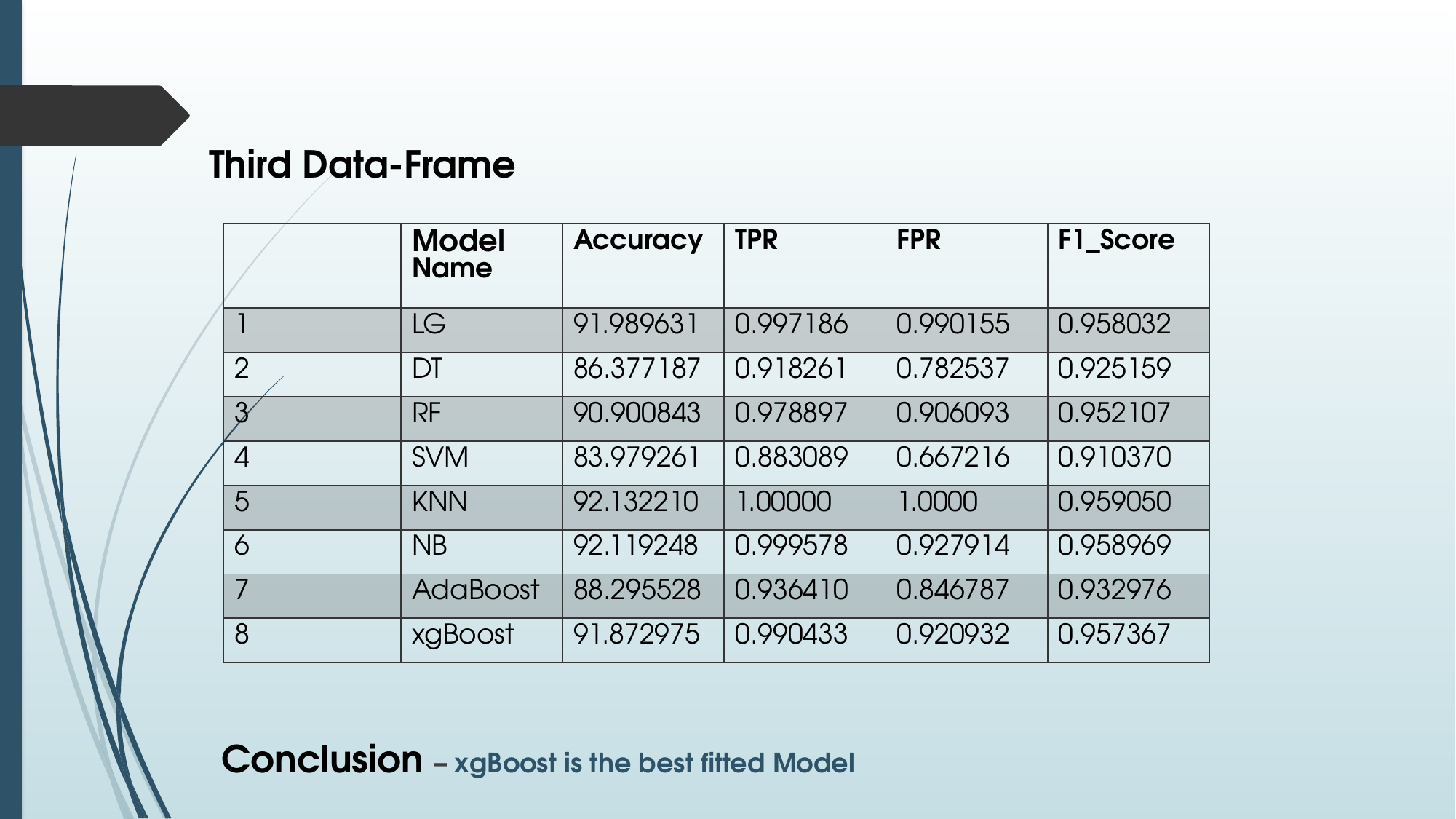

Third Data-Frame

                        Conclusion – xgBoost is the best fitted Model

|  | Model Name | Accuracy | TPR | FPR | F1\_Score |
| --- | --- | --- | --- | --- | --- |
| 1 | LG | 91.989631 | 0.997186 | 0.990155 | 0.958032 |
| 2 | DT | 86.377187 | 0.918261 | 0.782537 | 0.925159 |
| 3 | RF | 90.900843 | 0.978897 | 0.906093 | 0.952107 |
| 4 | SVM | 83.979261 | 0.883089 | 0.667216 | 0.910370 |
| 5 | KNN | 92.132210 | 1.00000 | 1.0000 | 0.959050 |
| 6 | NB | 92.119248 | 0.999578 | 0.927914 | 0.958969 |
| 7 | AdaBoost | 88.295528 | 0.936410 | 0.846787 | 0.932976 |
| 8 | xgBoost | 91.872975 | 0.990433 | 0.920932 | 0.957367 |